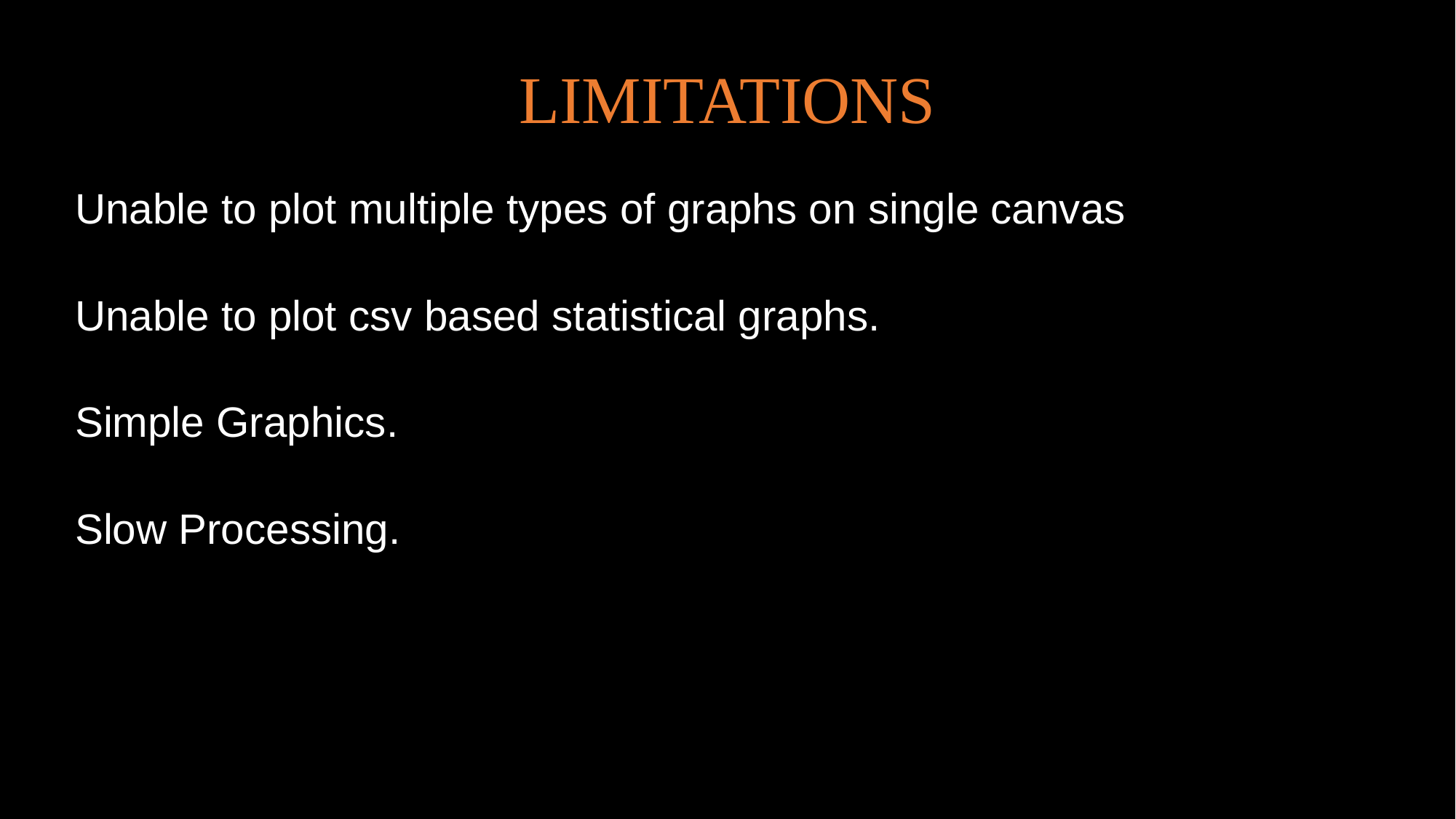

# LIMITATIONS
Unable to plot multiple types of graphs on single canvas

Unable to plot csv based statistical graphs.

Simple Graphics.

Slow Processing.